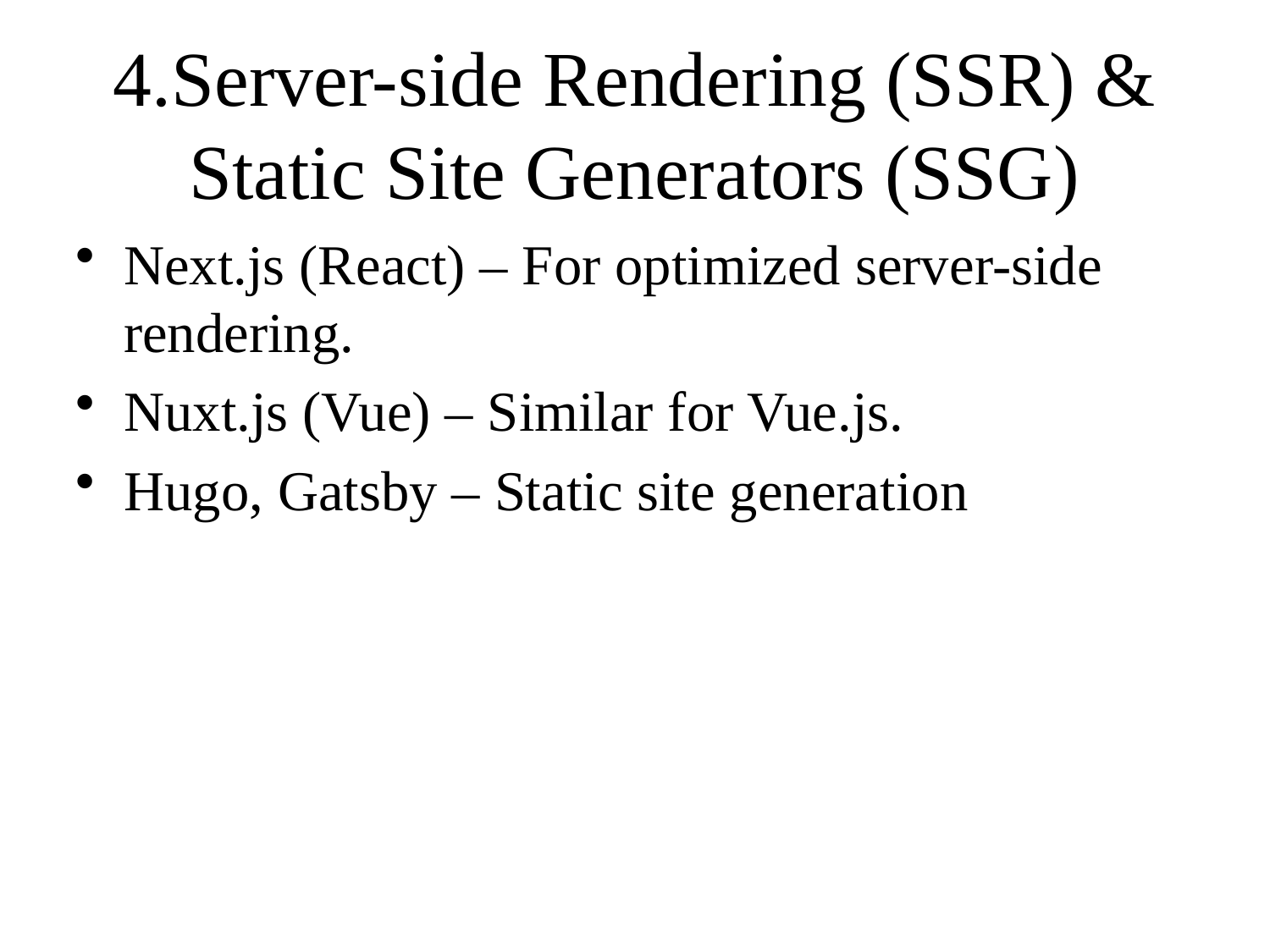

# 4.Server-side Rendering (SSR) & Static Site Generators (SSG)
Next.js (React) – For optimized server-side rendering.
Nuxt.js (Vue) – Similar for Vue.js.
Hugo, Gatsby – Static site generation